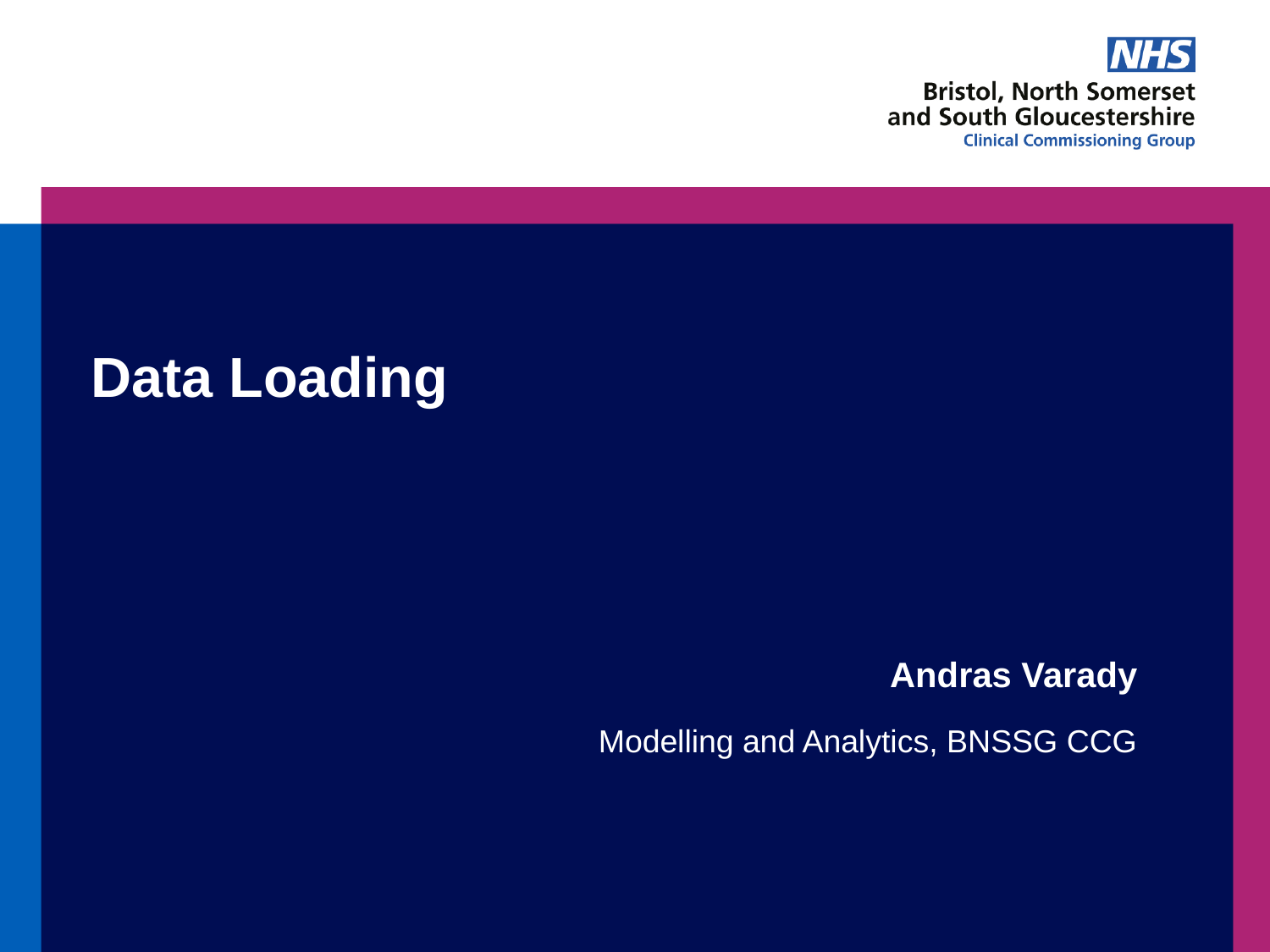

# Data Loading
Andras Varady

Modelling and Analytics, BNSSG CCG